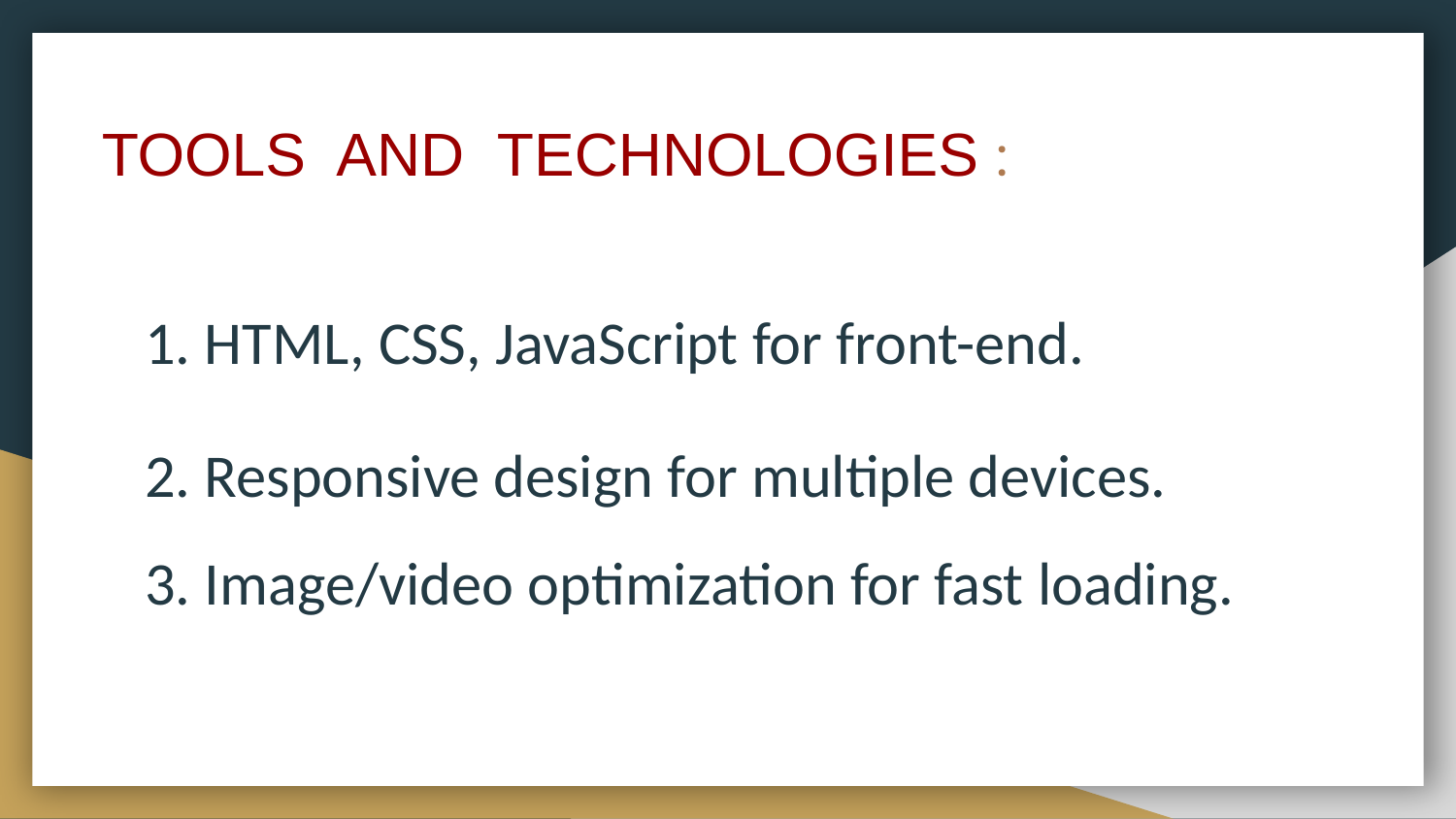

# TOOLS  AND  TECHNOLOGIES :
1. HTML, CSS, JavaScript for front-end.
2. Responsive design for multiple devices.
3. Image/video optimization for fast loading.